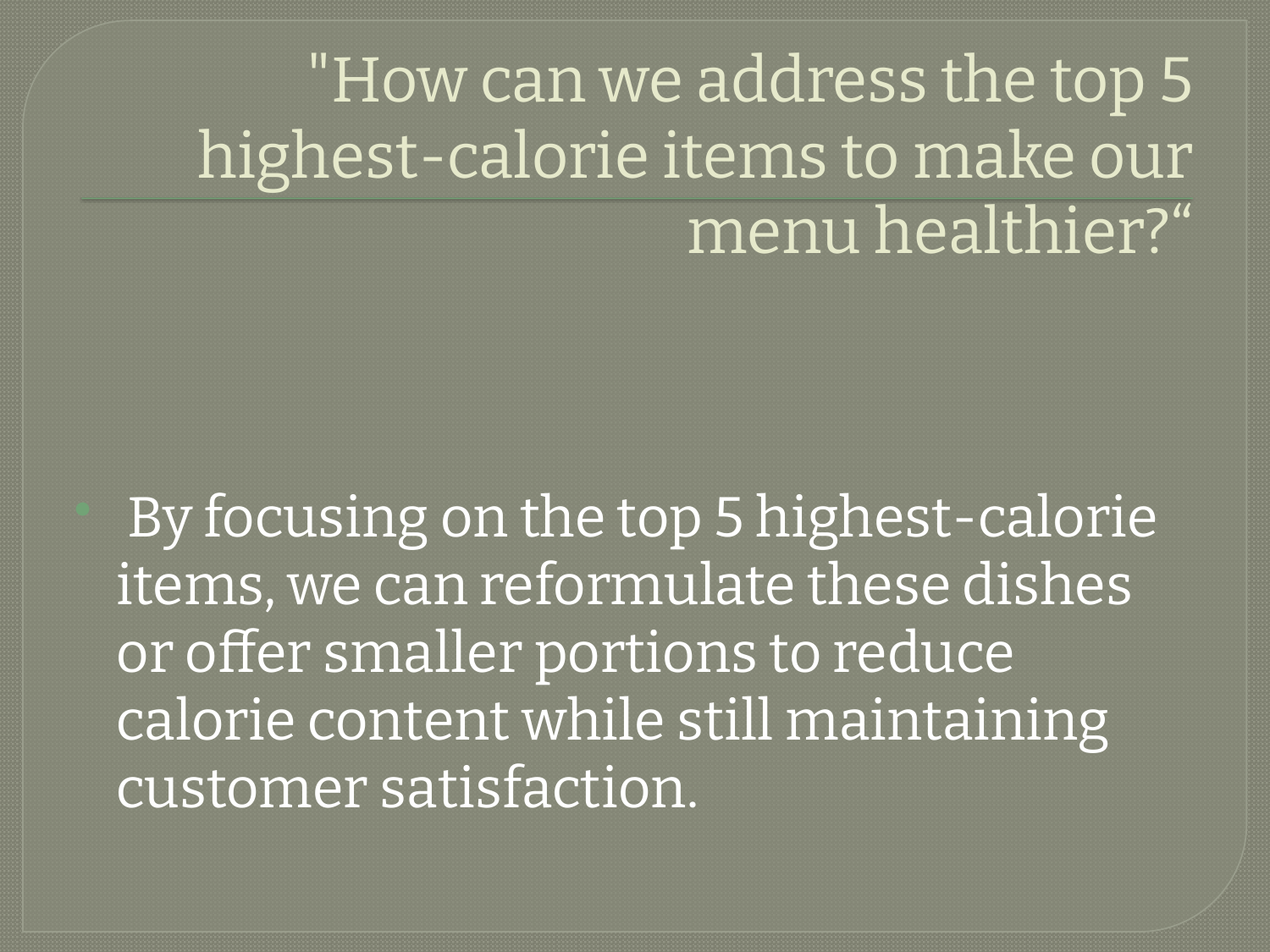

# "How can we address the top 5 highest-calorie items to make our menu healthier?“

 By focusing on the top 5 highest-calorie items, we can reformulate these dishes or offer smaller portions to reduce calorie content while still maintaining customer satisfaction.